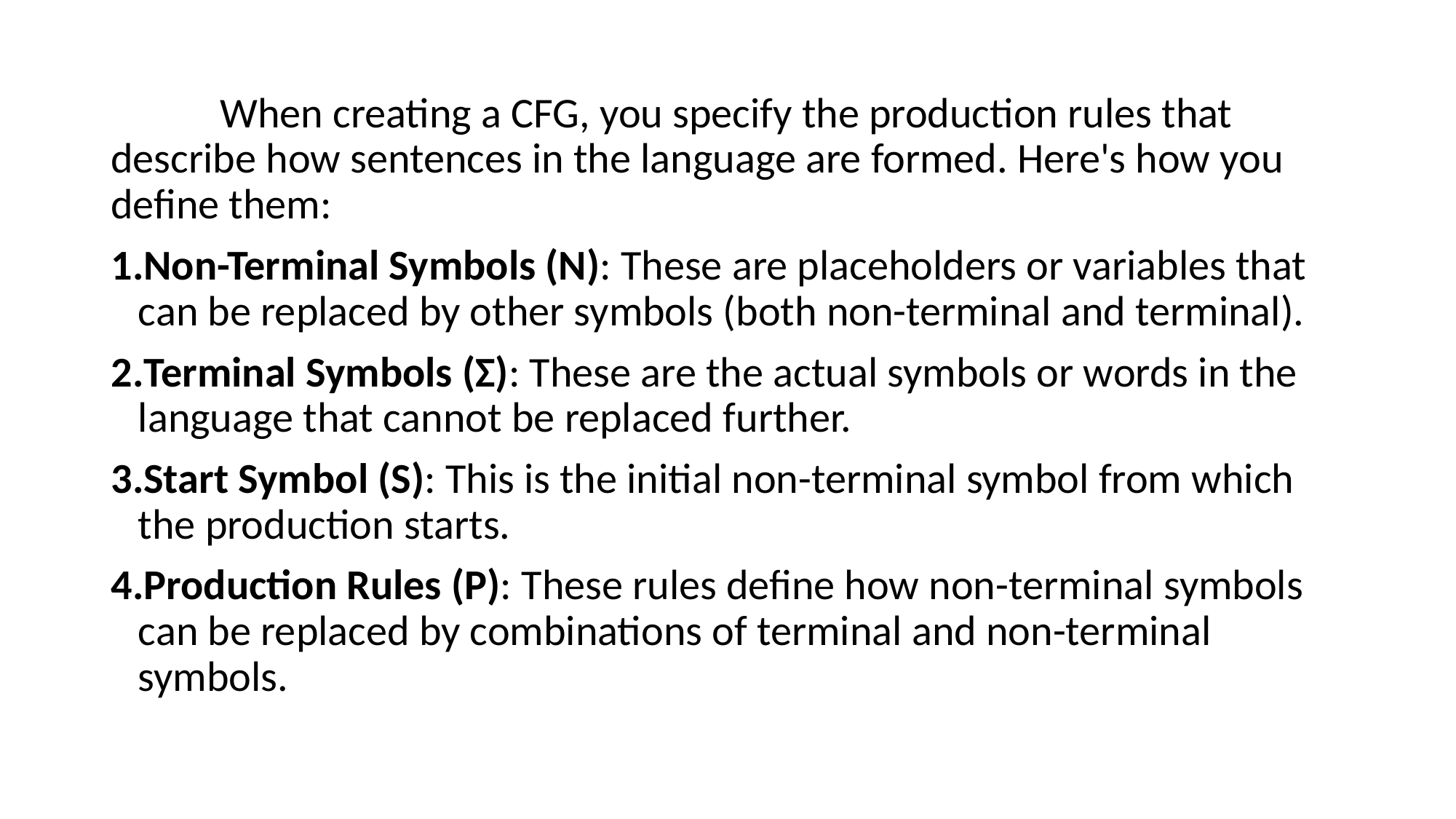

When creating a CFG, you specify the production rules that describe how sentences in the language are formed. Here's how you define them:
Non-Terminal Symbols (N): These are placeholders or variables that can be replaced by other symbols (both non-terminal and terminal).
Terminal Symbols (Σ): These are the actual symbols or words in the language that cannot be replaced further.
Start Symbol (S): This is the initial non-terminal symbol from which the production starts.
Production Rules (P): These rules define how non-terminal symbols can be replaced by combinations of terminal and non-terminal symbols.